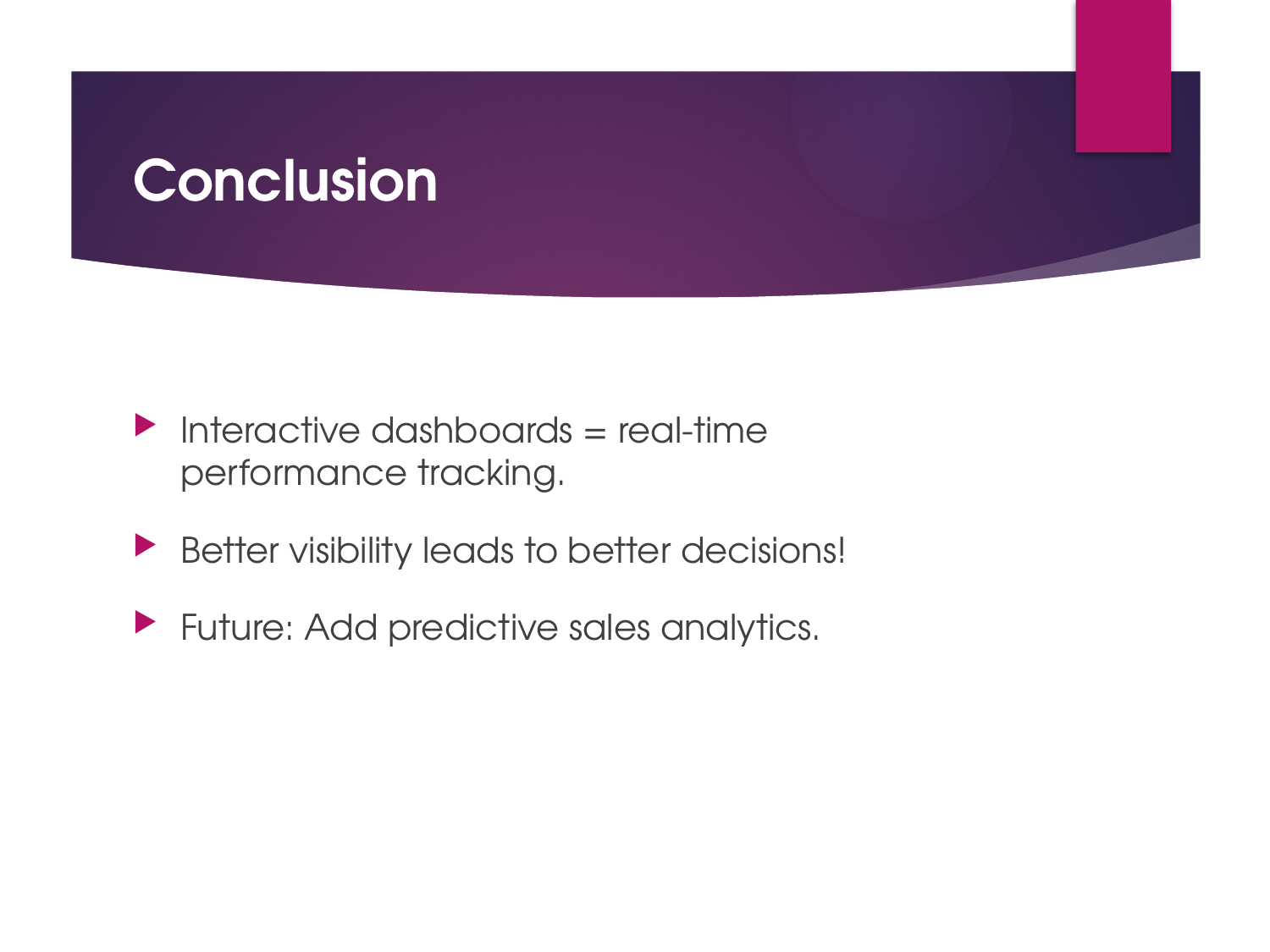

# Conclusion

Interactive dashboards = real-time performance tracking.
Better visibility leads to better decisions!
Future: Add predictive sales analytics.